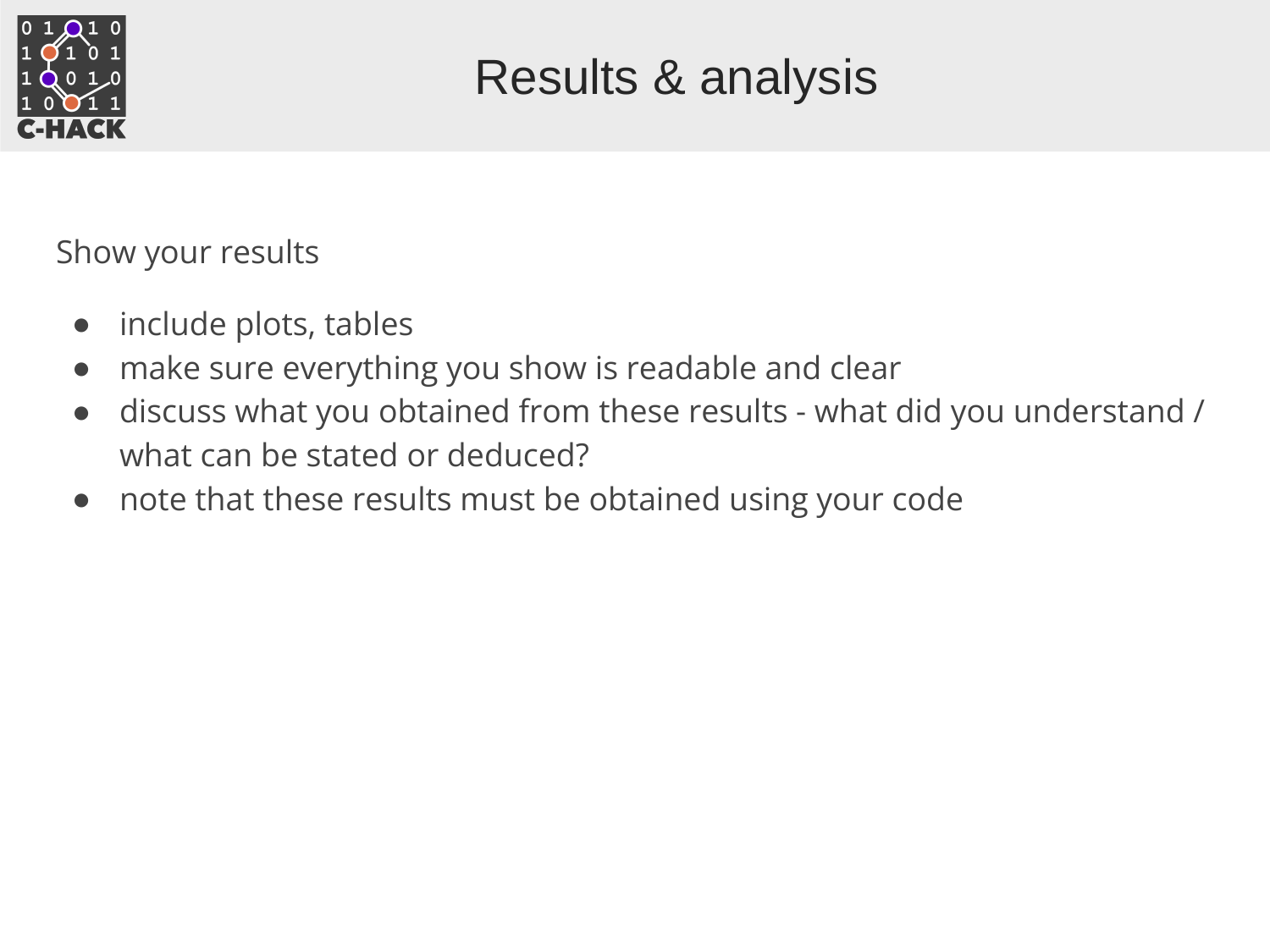

# Results & analysis
Show your results
include plots, tables
make sure everything you show is readable and clear
discuss what you obtained from these results - what did you understand / what can be stated or deduced?
note that these results must be obtained using your code